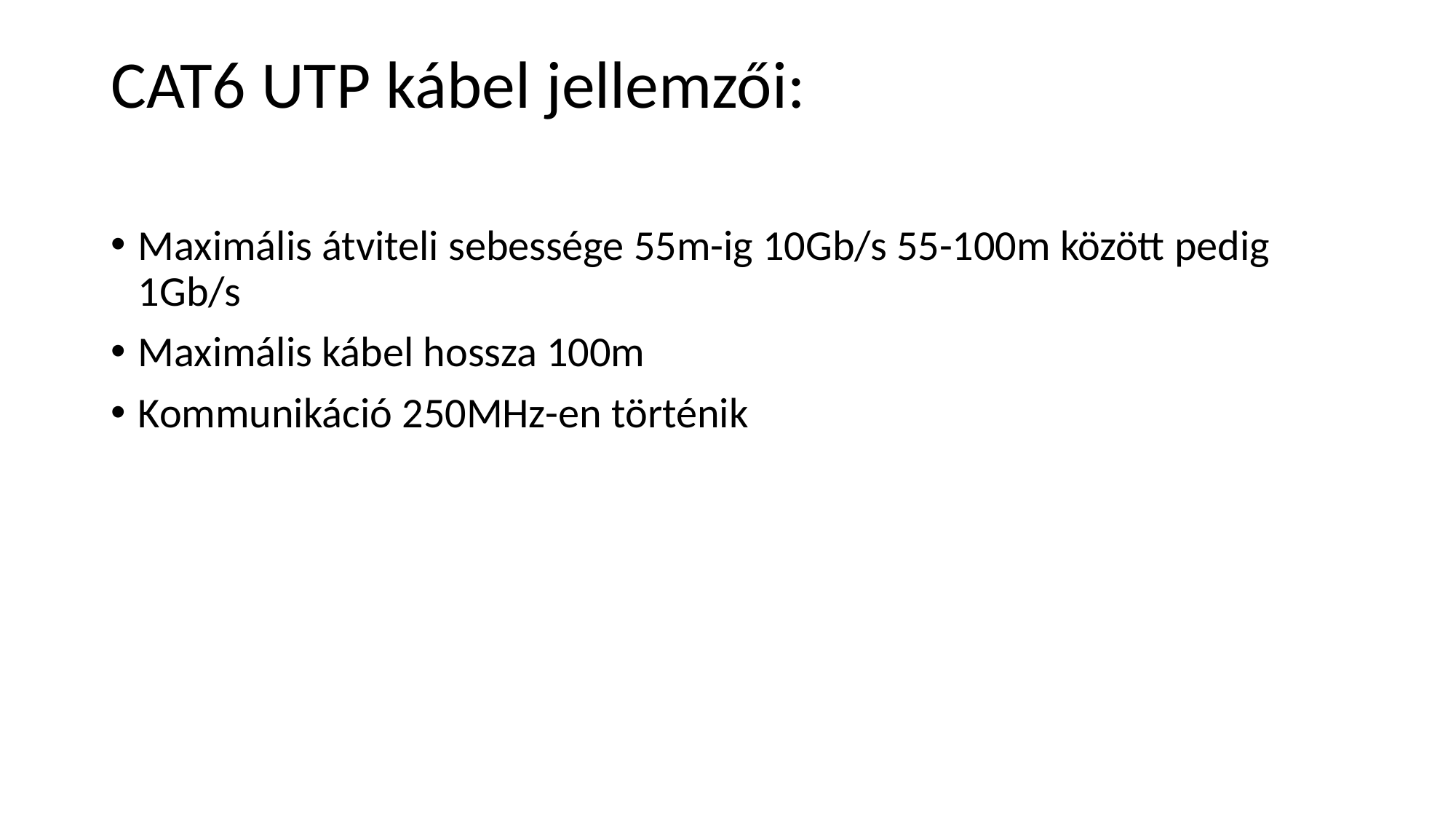

# CAT6 UTP kábel jellemzői:

Maximális átviteli sebessége 55m-ig 10Gb/s 55-100m között pedig 1Gb/s
Maximális kábel hossza 100m
Kommunikáció 250MHz-en történik